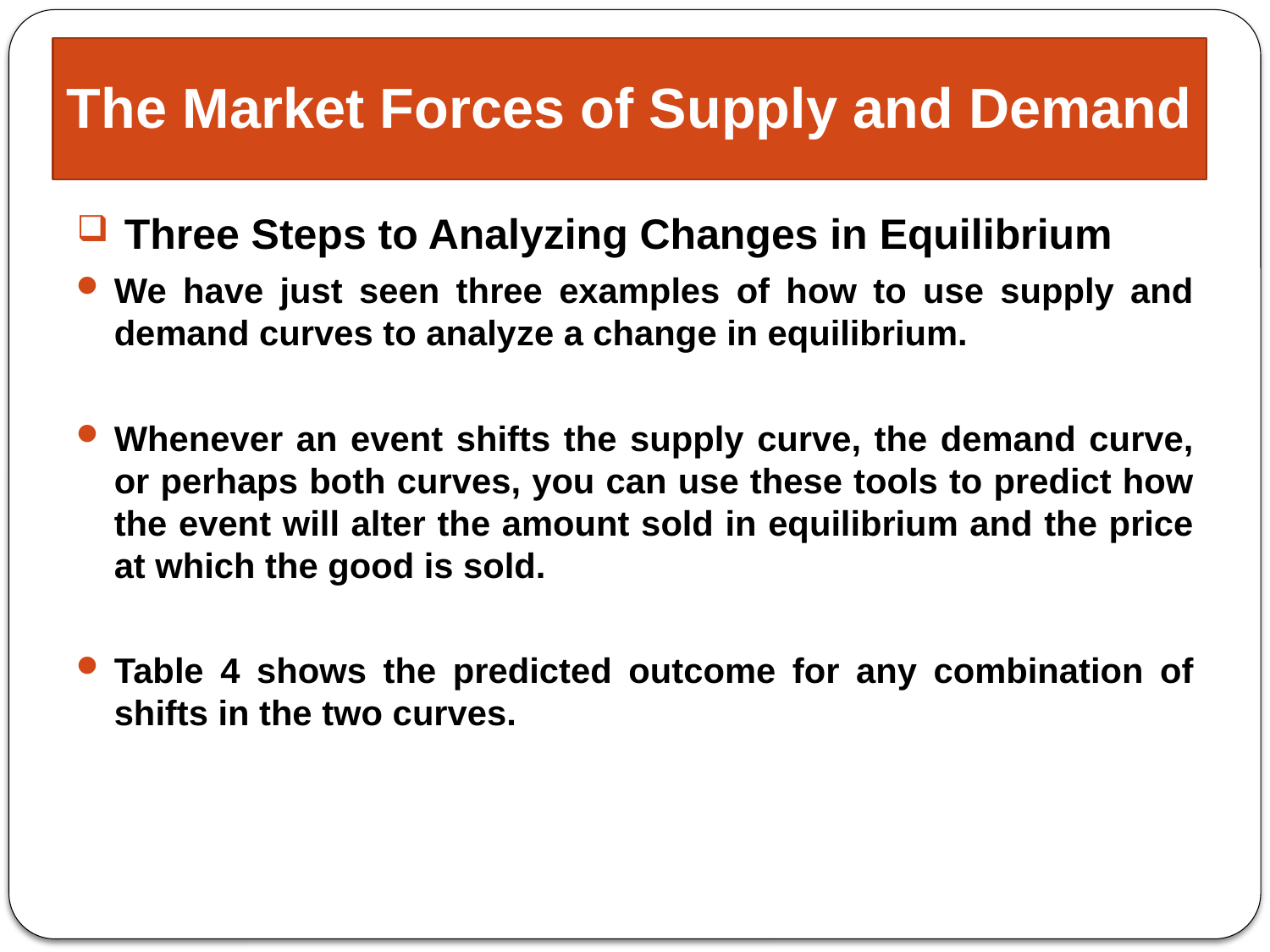

# The Market Forces of Supply and Demand
Three Steps to Analyzing Changes in Equilibrium
We have just seen three examples of how to use supply and demand curves to analyze a change in equilibrium.

Whenever an event shifts the supply curve, the demand curve, or perhaps both curves, you can use these tools to predict how the event will alter the amount sold in equilibrium and the price at which the good is sold.

Table 4 shows the predicted outcome for any combination of shifts in the two curves.